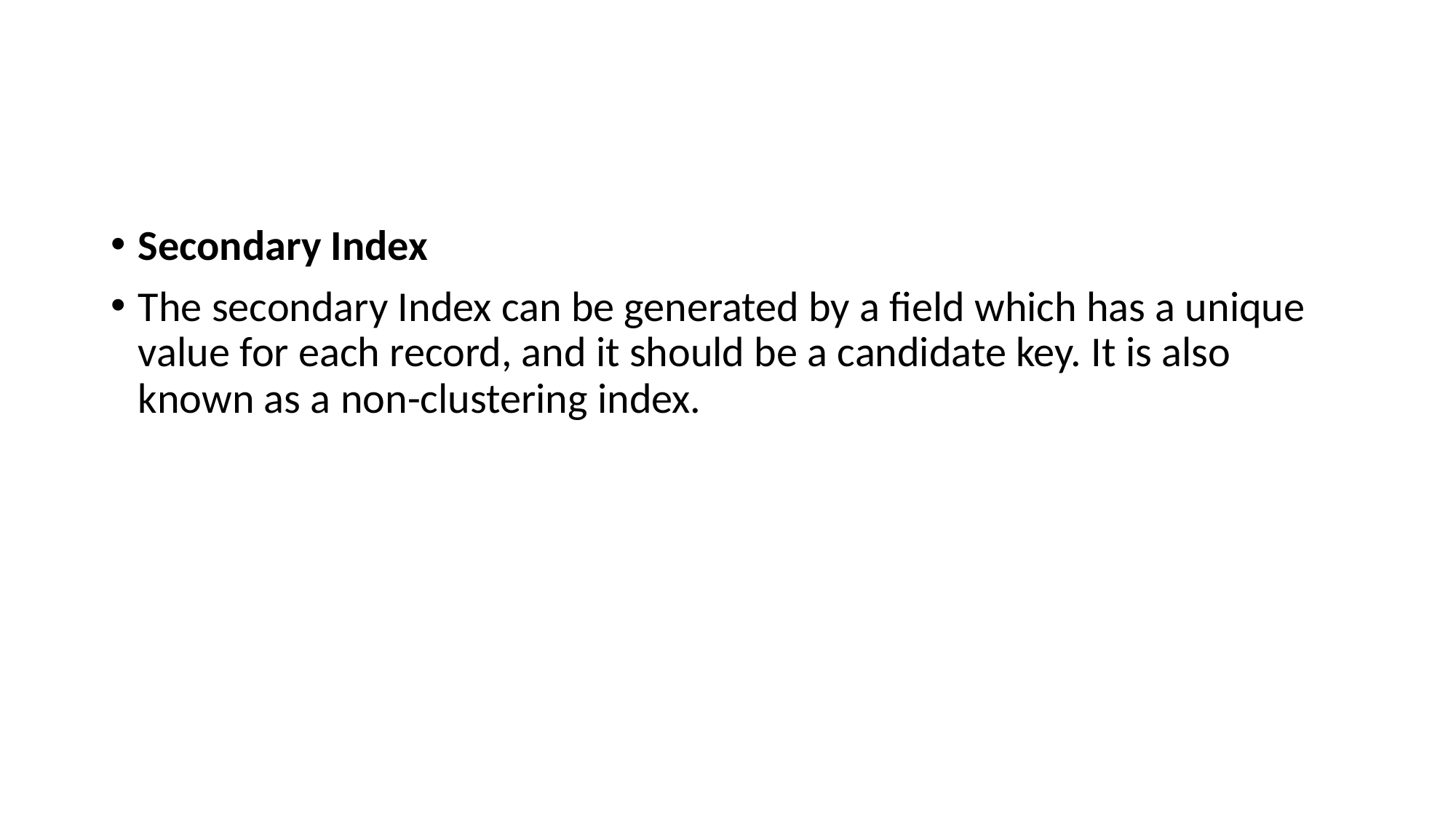

#
Secondary Index
The secondary Index can be generated by a field which has a unique value for each record, and it should be a candidate key. It is also known as a non-clustering index.